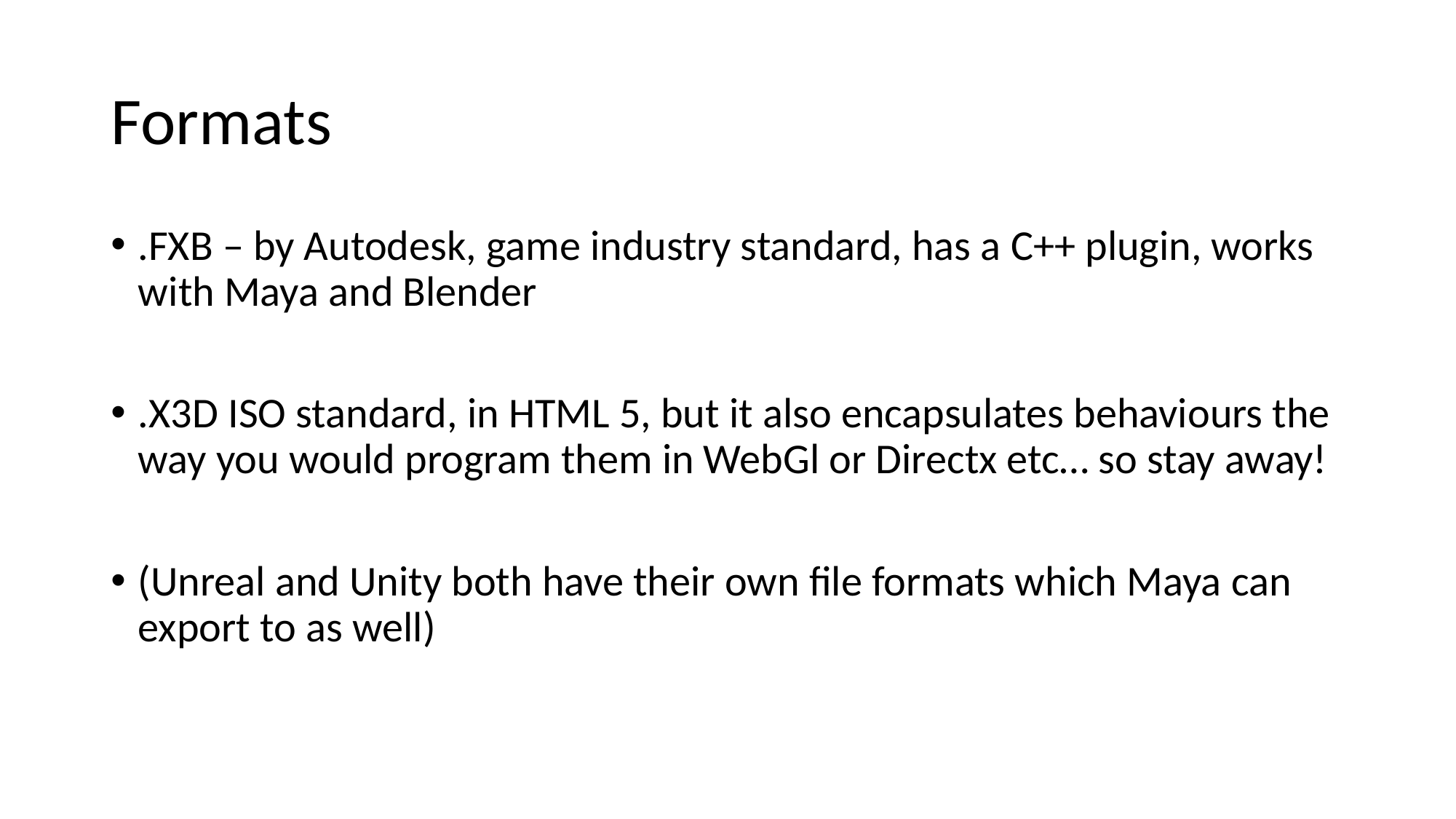

# Formats
.FXB – by Autodesk, game industry standard, has a C++ plugin, works with Maya and Blender

.X3D ISO standard, in HTML 5, but it also encapsulates behaviours the way you would program them in WebGl or Directx etc… so stay away!

(Unreal and Unity both have their own file formats which Maya can export to as well)